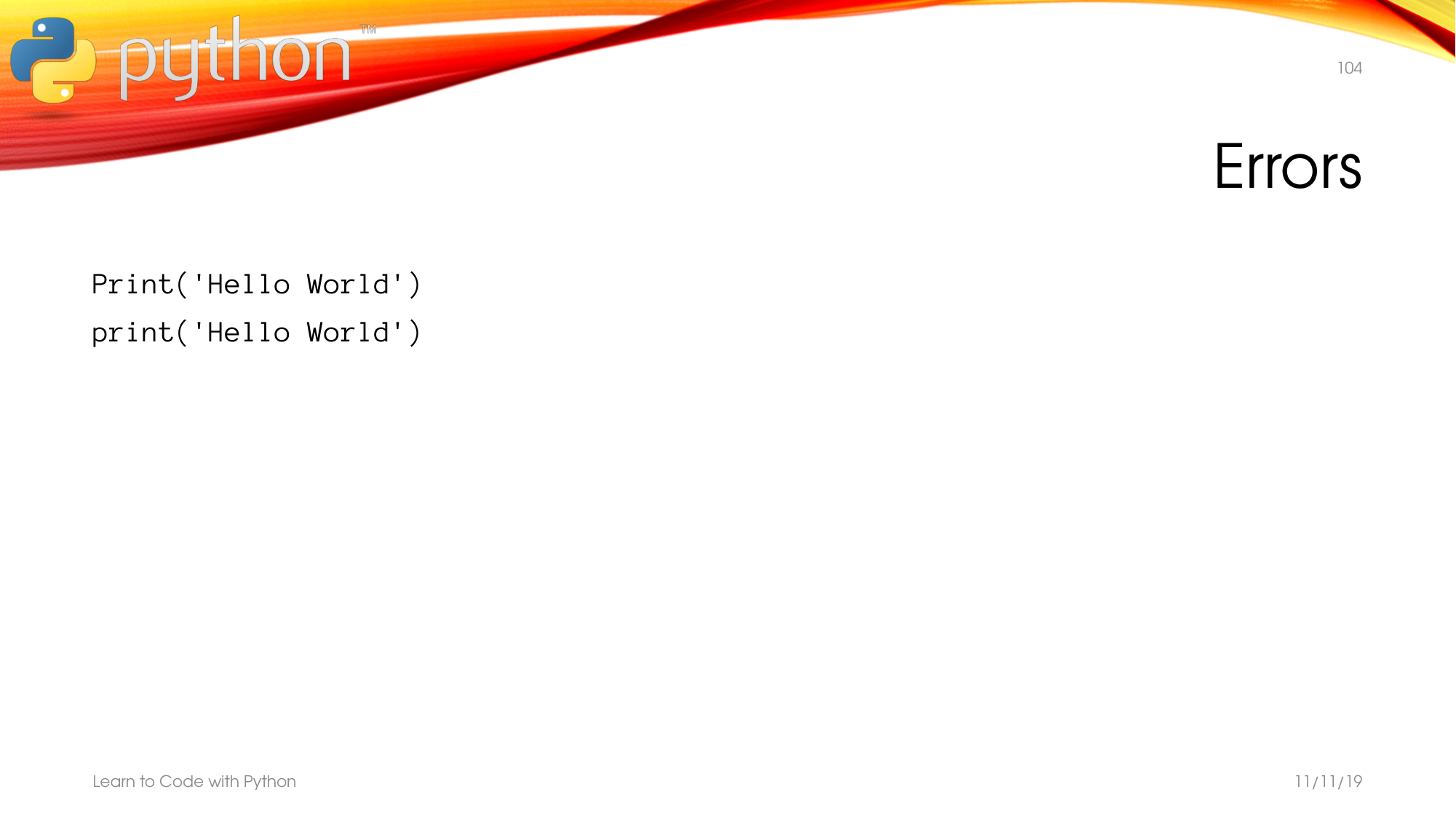

104
# Errors
Print('Hello World')
print('Hello World')

Learn to Code with Python
11/11/19